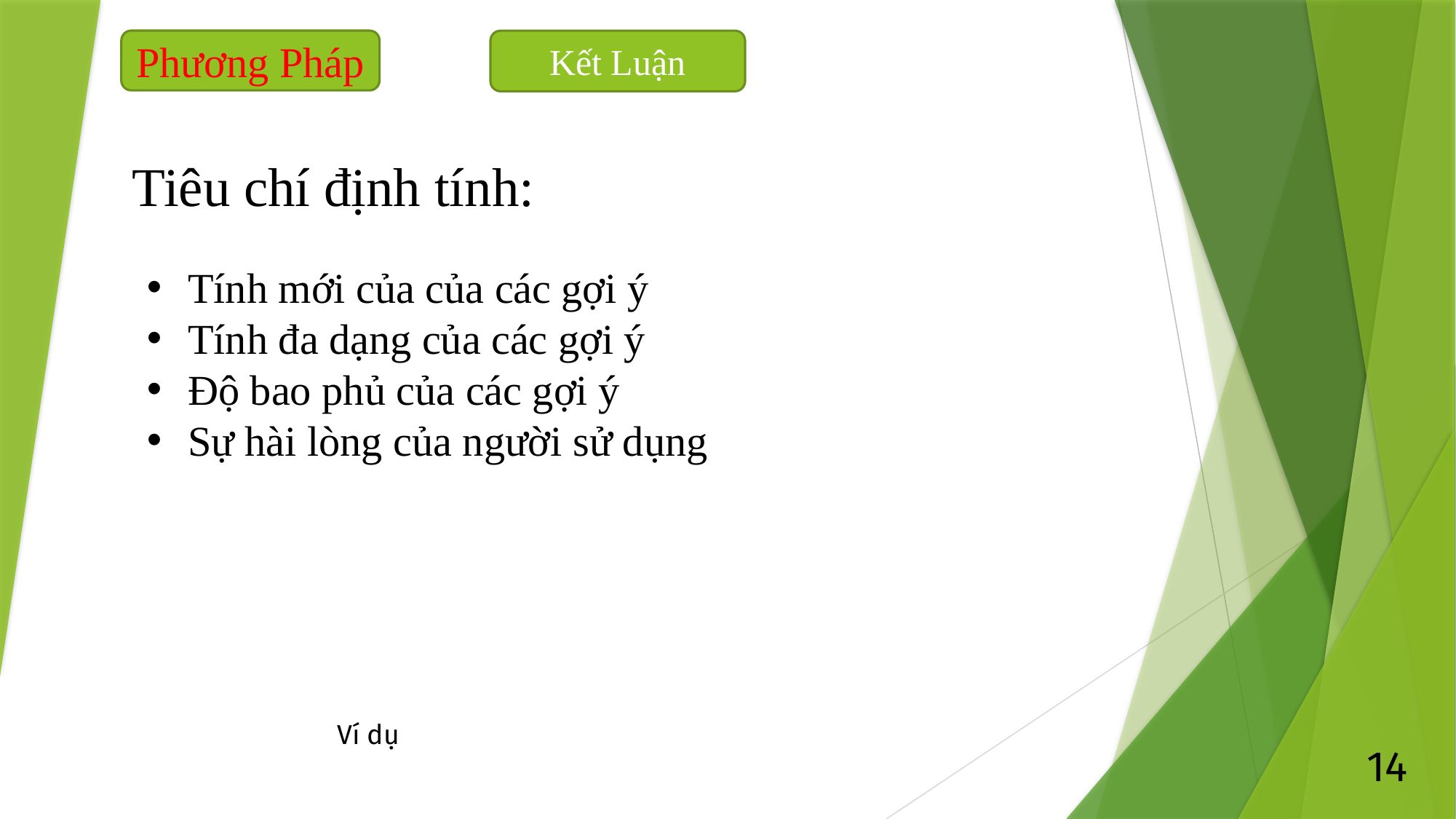

Phương Pháp
Kết Luận
# Tiêu chí định tính:
Tính mới của của các gợi ý
Tính đa dạng của các gợi ý
Độ bao phủ của các gợi ý
Sự hài lòng của người sử dụng
Ví dụ
14